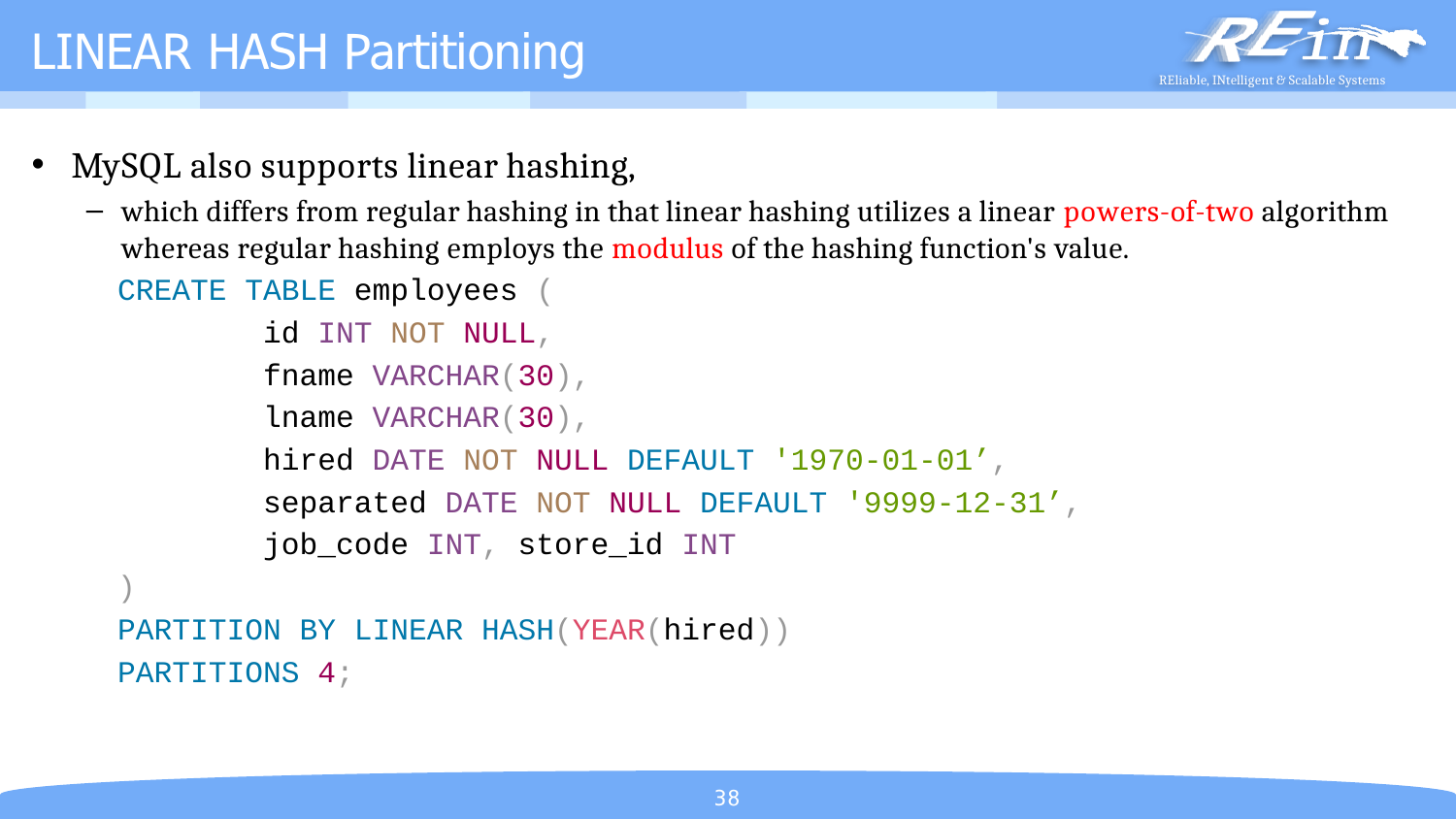

# LINEAR HASH Partitioning
MySQL also supports linear hashing,
which differs from regular hashing in that linear hashing utilizes a linear powers-of-two algorithm whereas regular hashing employs the modulus of the hashing function's value.
CREATE TABLE employees (
	id INT NOT NULL,
	fname VARCHAR(30),
	lname VARCHAR(30),
	hired DATE NOT NULL DEFAULT '1970-01-01’,
	separated DATE NOT NULL DEFAULT '9999-12-31’,
	job_code INT, store_id INT
)
PARTITION BY LINEAR HASH(YEAR(hired))
PARTITIONS 4;

38